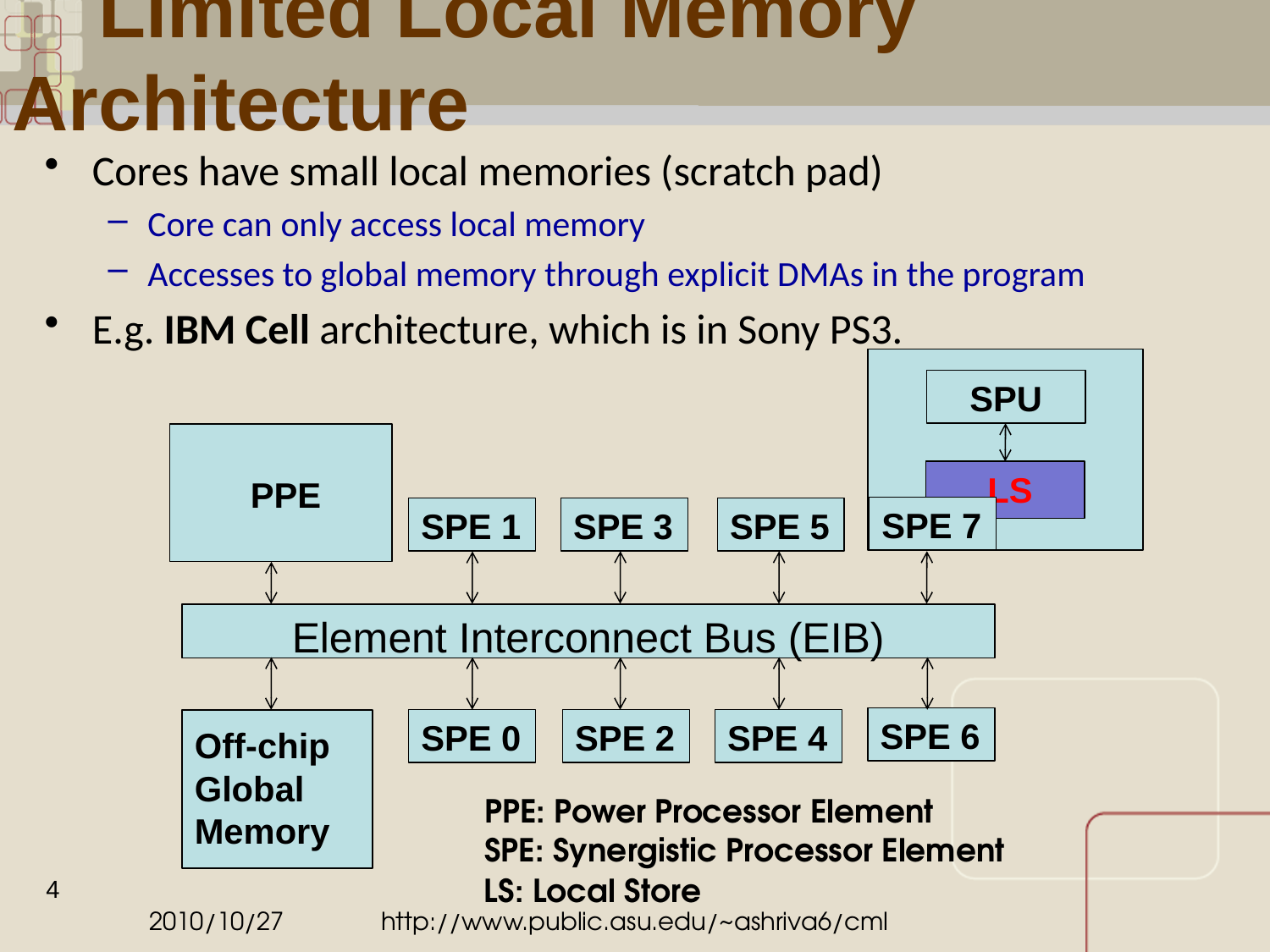

Limited Local Memory Architecture
Cores have small local memories (scratch pad)
Core can only access local memory
Accesses to global memory through explicit DMAs in the program
E.g. IBM Cell architecture, which is in Sony PS3.

SPU
 LS

 PPE
SPE 7
SPE 1
SPE 3
SPE 5
Element Interconnect Bus (EIB)
SPE 6
Off-chip Global Memory
SPE 0
SPE 2
SPE 4
PPE: Power Processor Element
SPE: Synergistic Processor Element
LS: Local Store
4
2010/10/27
http://www.public.asu.edu/~ashriva6/cml